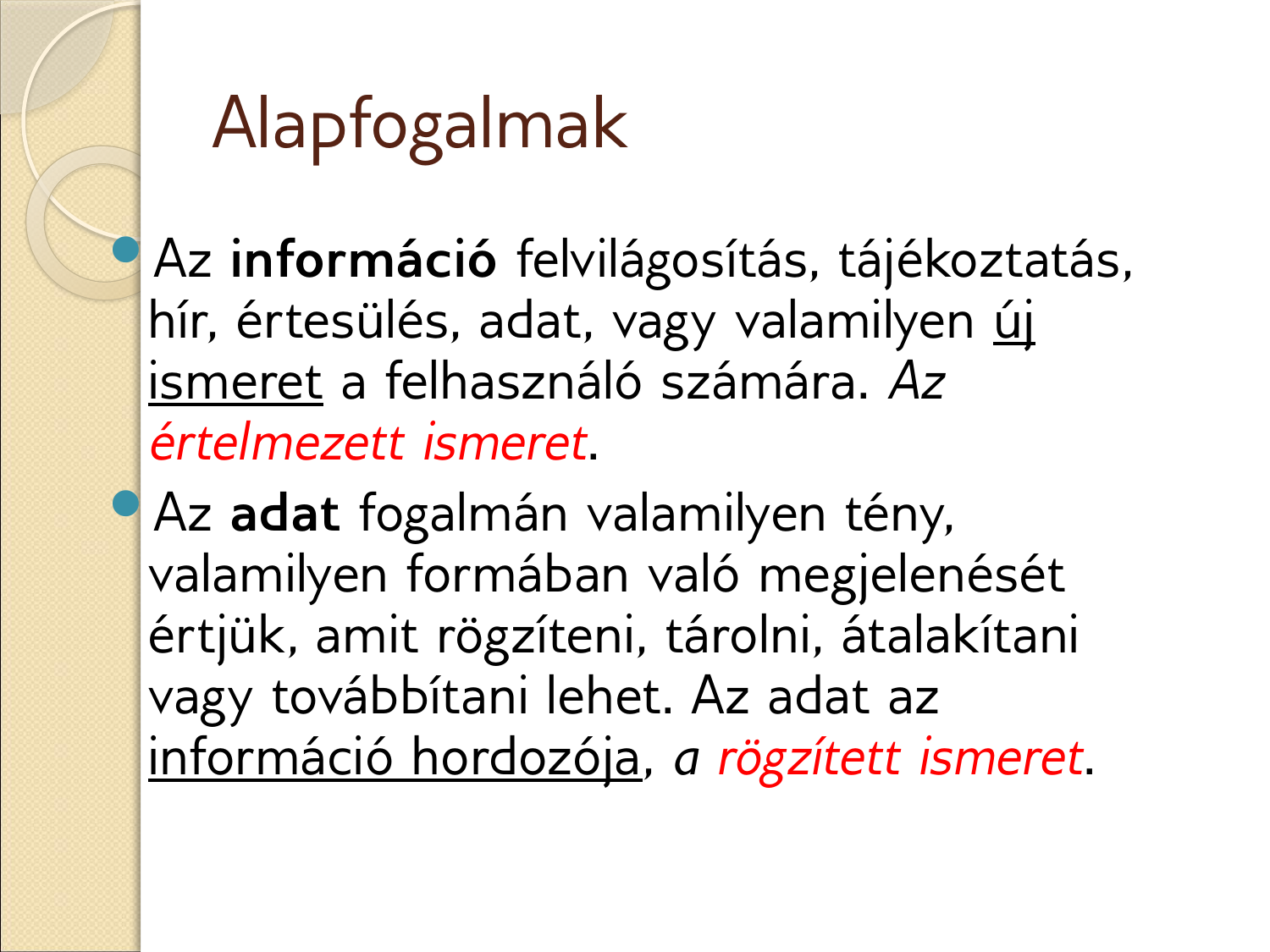

# Alapfogalmak
Az információ felvilágosítás, tájékoztatás, hír, értesülés, adat, vagy valamilyen új ismeret a felhasználó számára. Az értelmezett ismeret.
Az adat fogalmán valamilyen tény, valamilyen formában való megjelenését értjük, amit rögzíteni, tárolni, átalakítani vagy továbbítani lehet. Az adat az információ hordozója, a rögzített ismeret.